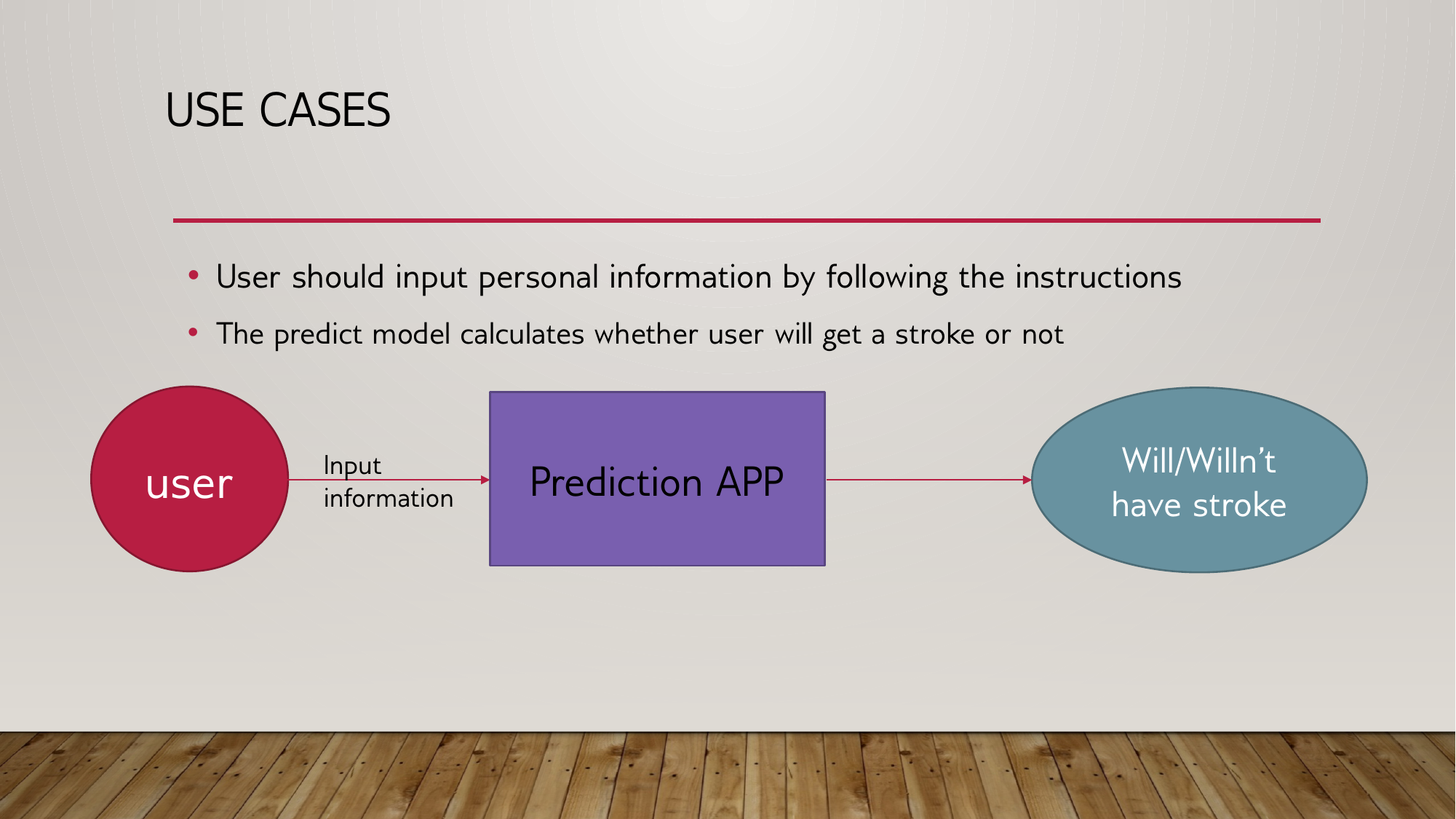

# Use cases

User should input personal information by following the instructions
The predict model calculates whether user will get a stroke or not

user
Will/Willn’t have stroke
Prediction APP
Input
information